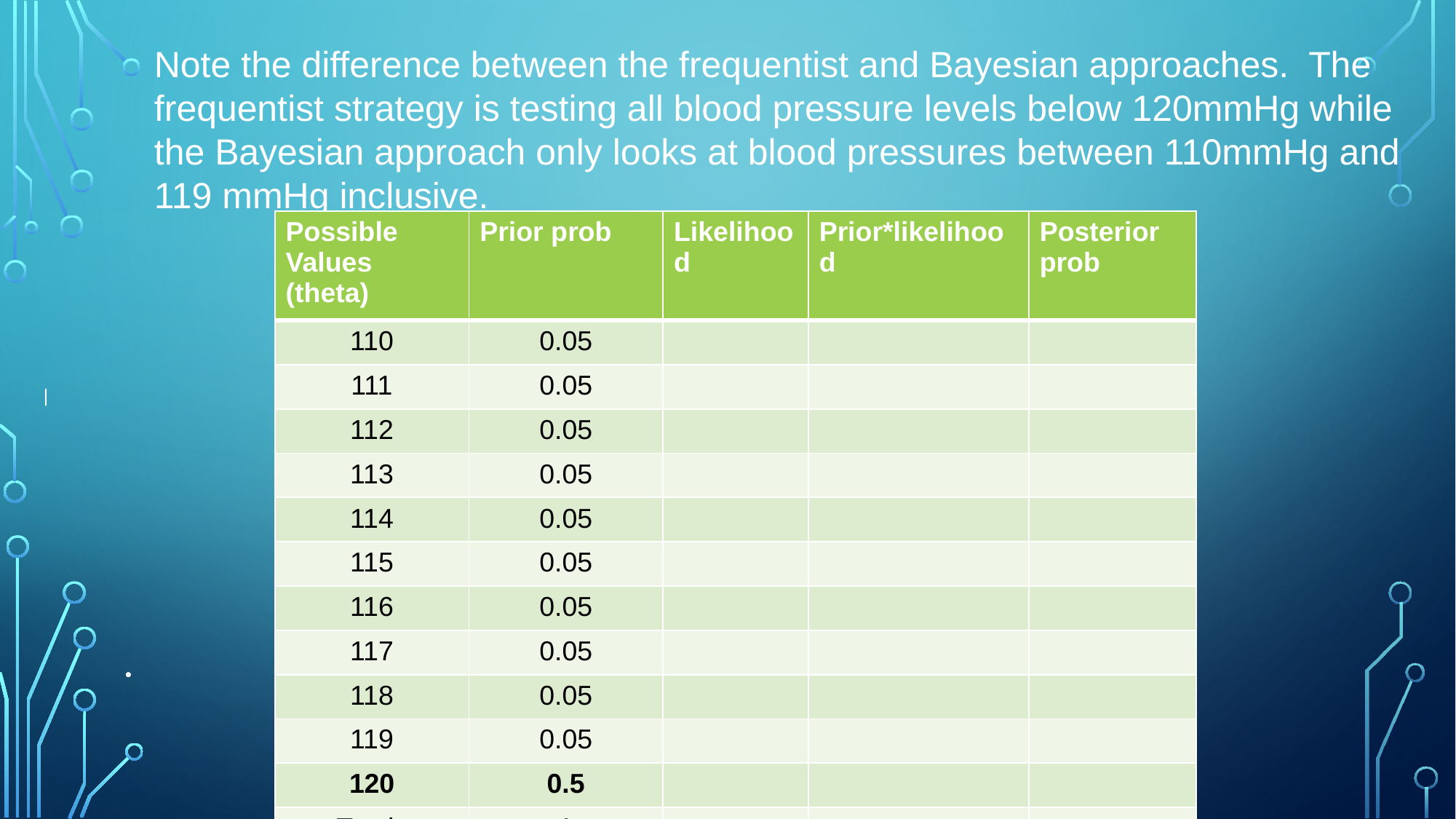

Note the difference between the frequentist and Bayesian approaches.  The frequentist strategy is testing all blood pressure levels below 120mmHg while the Bayesian approach only looks at blood pressures between 110mmHg and 119 mmHg inclusive.
| Possible Values (theta) | Prior prob | Likelihood | Prior\*likelihood | Posterior prob |
| --- | --- | --- | --- | --- |
| 110 | 0.05 |  |  |  |
| 111 | 0.05 |  |  |  |
| 112 | 0.05 |  |  |  |
| 113 | 0.05 |  |  |  |
| 114 | 0.05 |  |  |  |
| 115 | 0.05 |  |  |  |
| 116 | 0.05 |  |  |  |
| 117 | 0.05 |  |  |  |
| 118 | 0.05 |  |  |  |
| 119 | 0.05 |  |  |  |
| 120 | 0.5 |  |  |  |
| Totals | 1 |  |  |  |

|

•
•